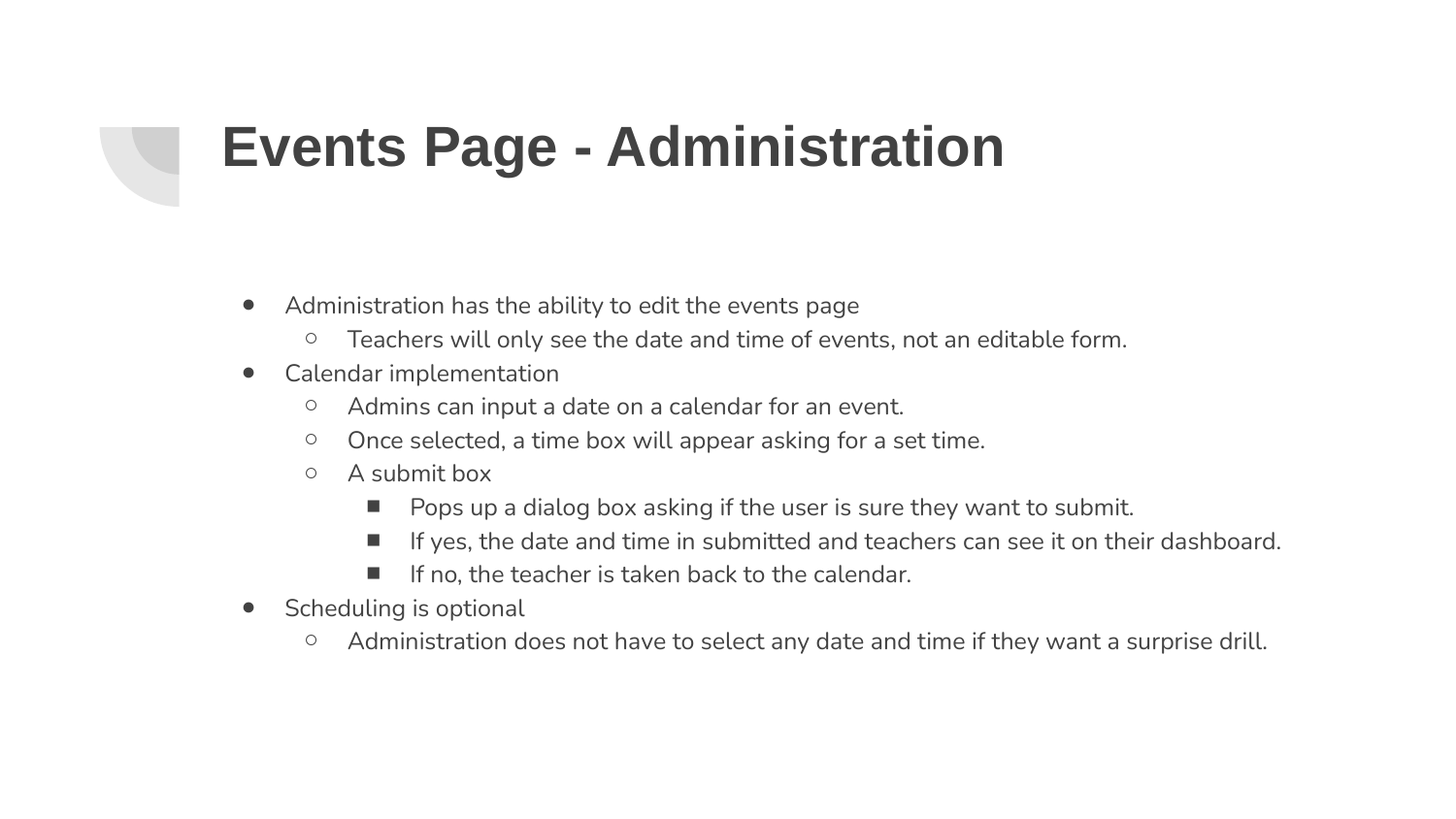

# Events Page - Administration
Administration has the ability to edit the events page
Teachers will only see the date and time of events, not an editable form.
Calendar implementation
Admins can input a date on a calendar for an event.
Once selected, a time box will appear asking for a set time.
A submit box
Pops up a dialog box asking if the user is sure they want to submit.
If yes, the date and time in submitted and teachers can see it on their dashboard.
If no, the teacher is taken back to the calendar.
Scheduling is optional
Administration does not have to select any date and time if they want a surprise drill.